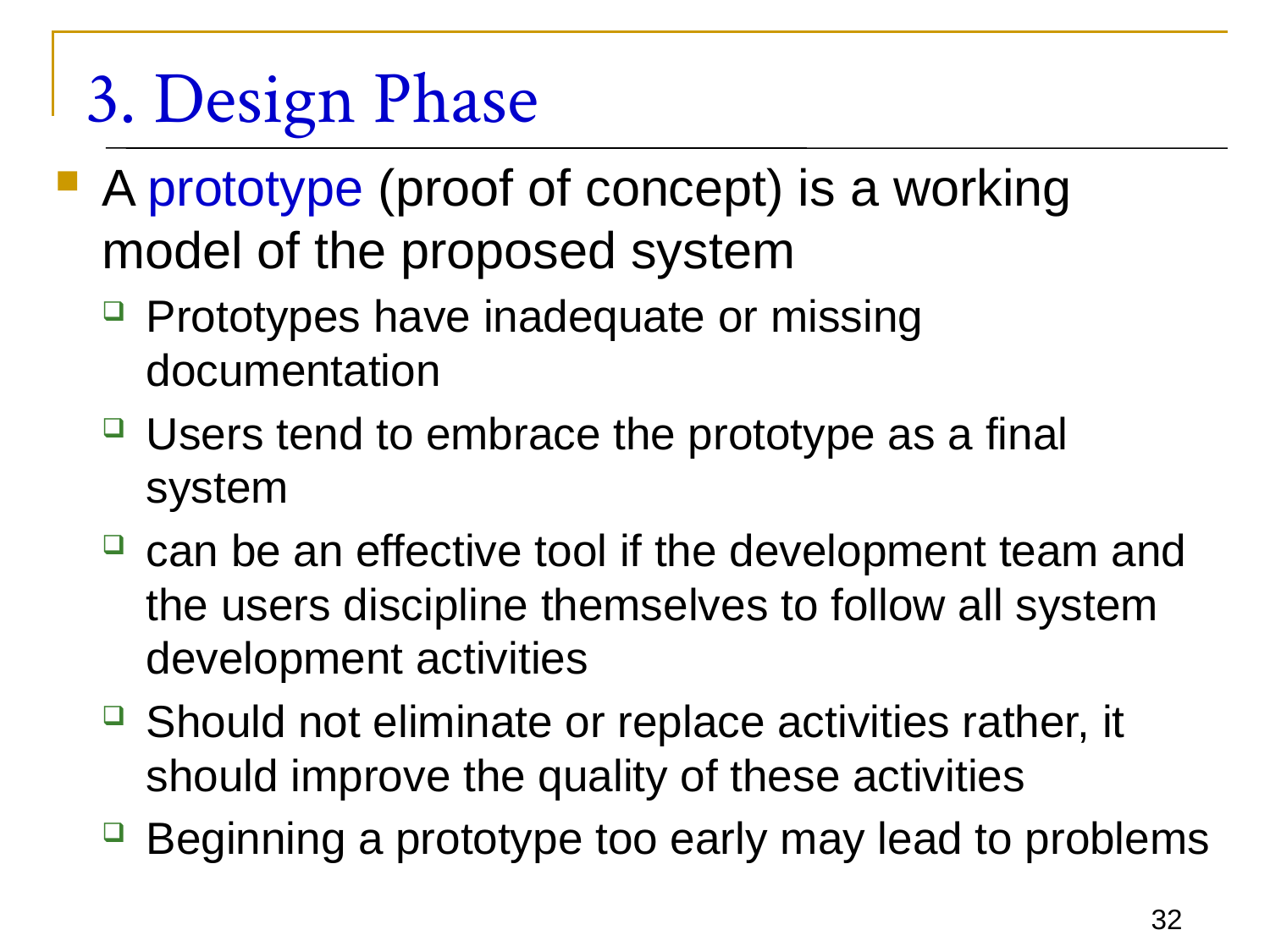

# 3. Design Phase
A prototype (proof of concept) is a working model of the proposed system
Prototypes have inadequate or missing documentation
Users tend to embrace the prototype as a final system
can be an effective tool if the development team and the users discipline themselves to follow all system development activities
Should not eliminate or replace activities rather, it should improve the quality of these activities
Beginning a prototype too early may lead to problems